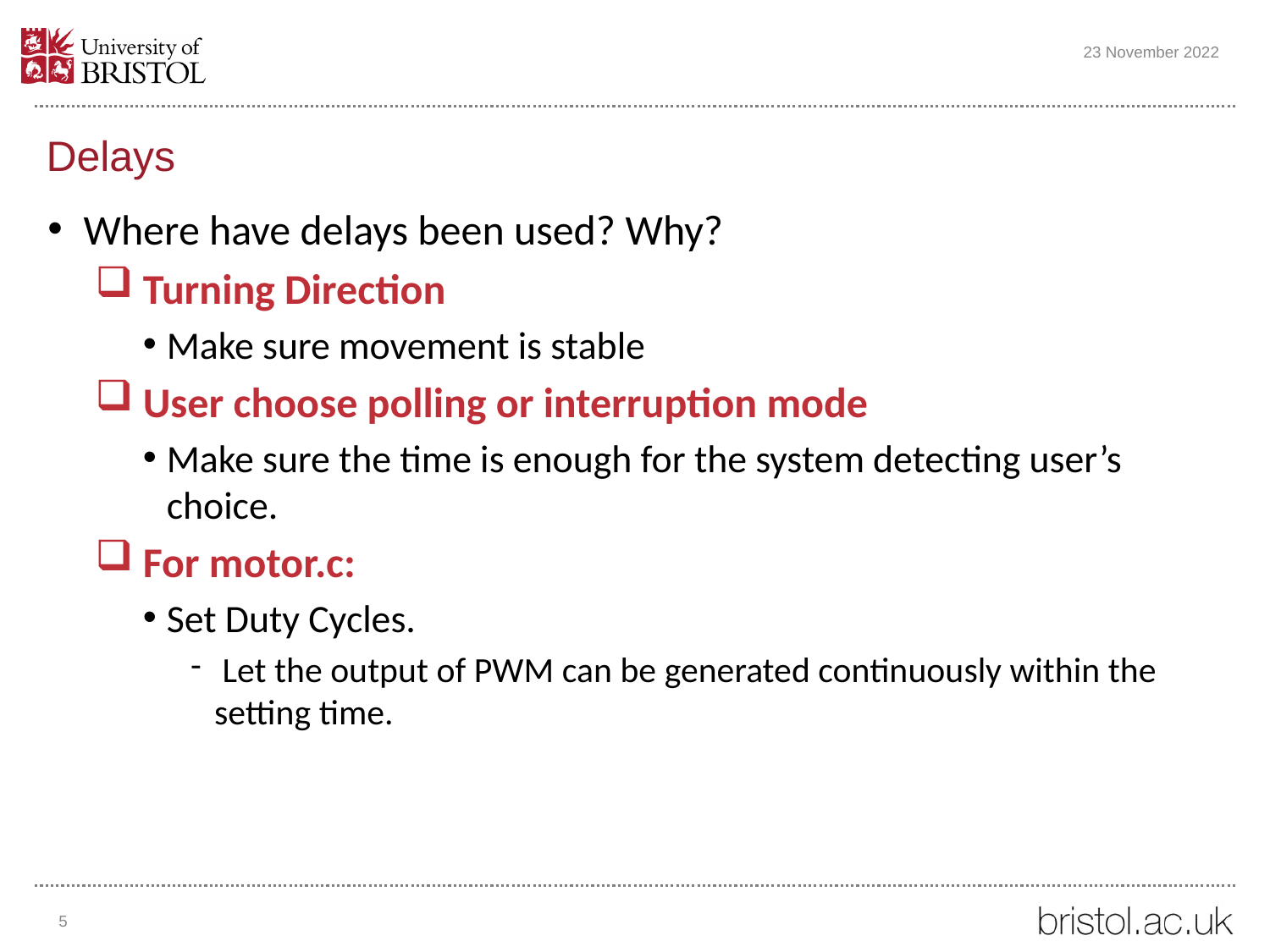

23 November 2022
# Delays
Where have delays been used? Why?
 Turning Direction
Make sure movement is stable
 User choose polling or interruption mode
Make sure the time is enough for the system detecting user’s choice.
 For motor.c:
Set Duty Cycles.
 Let the output of PWM can be generated continuously within the setting time.
5